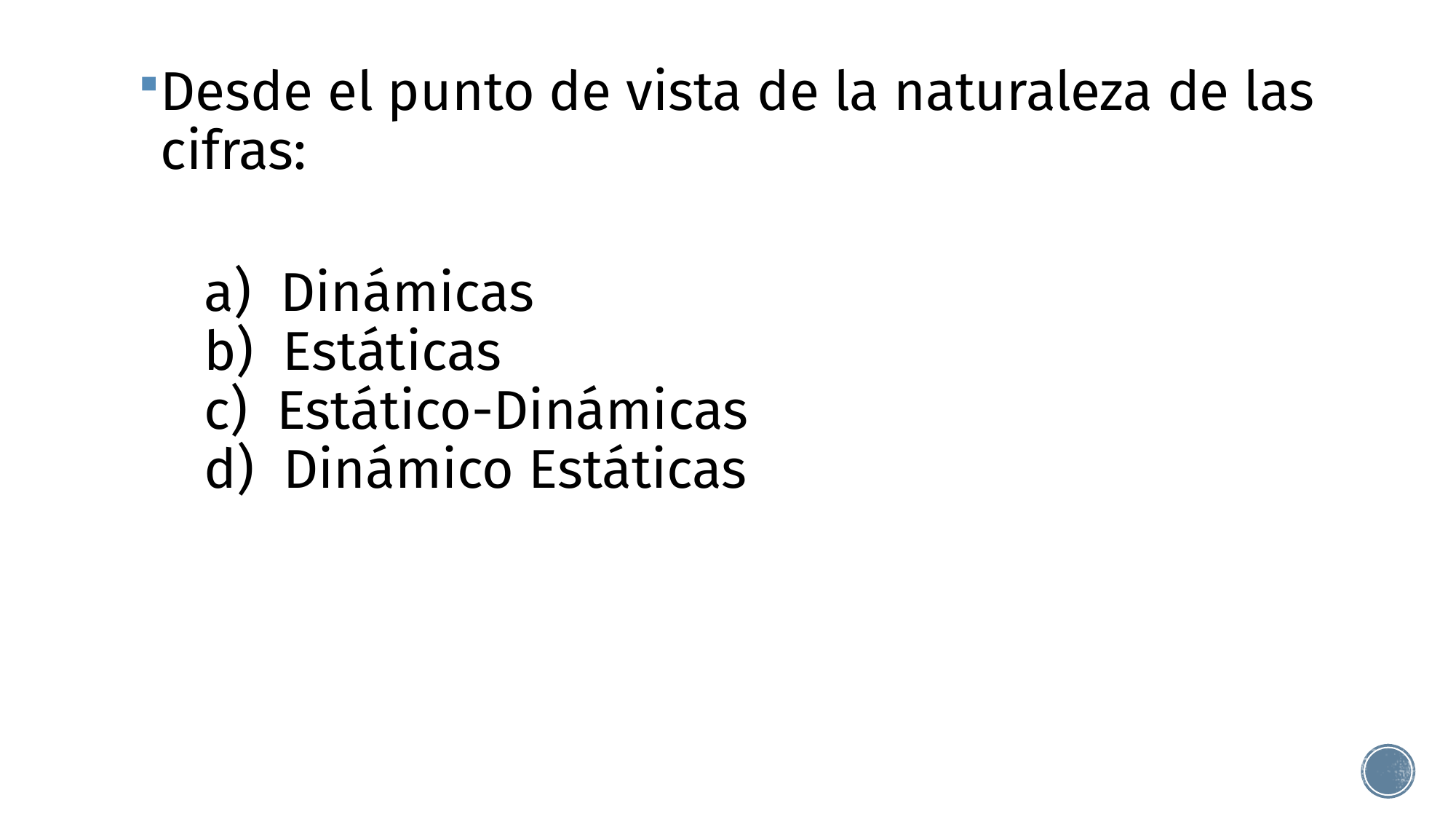

Desde el punto de vista de la naturaleza de las cifras:

a)  Dinámicas
b)  Estáticas
c)  Estático-Dinámicas
d)  Dinámico Estáticas